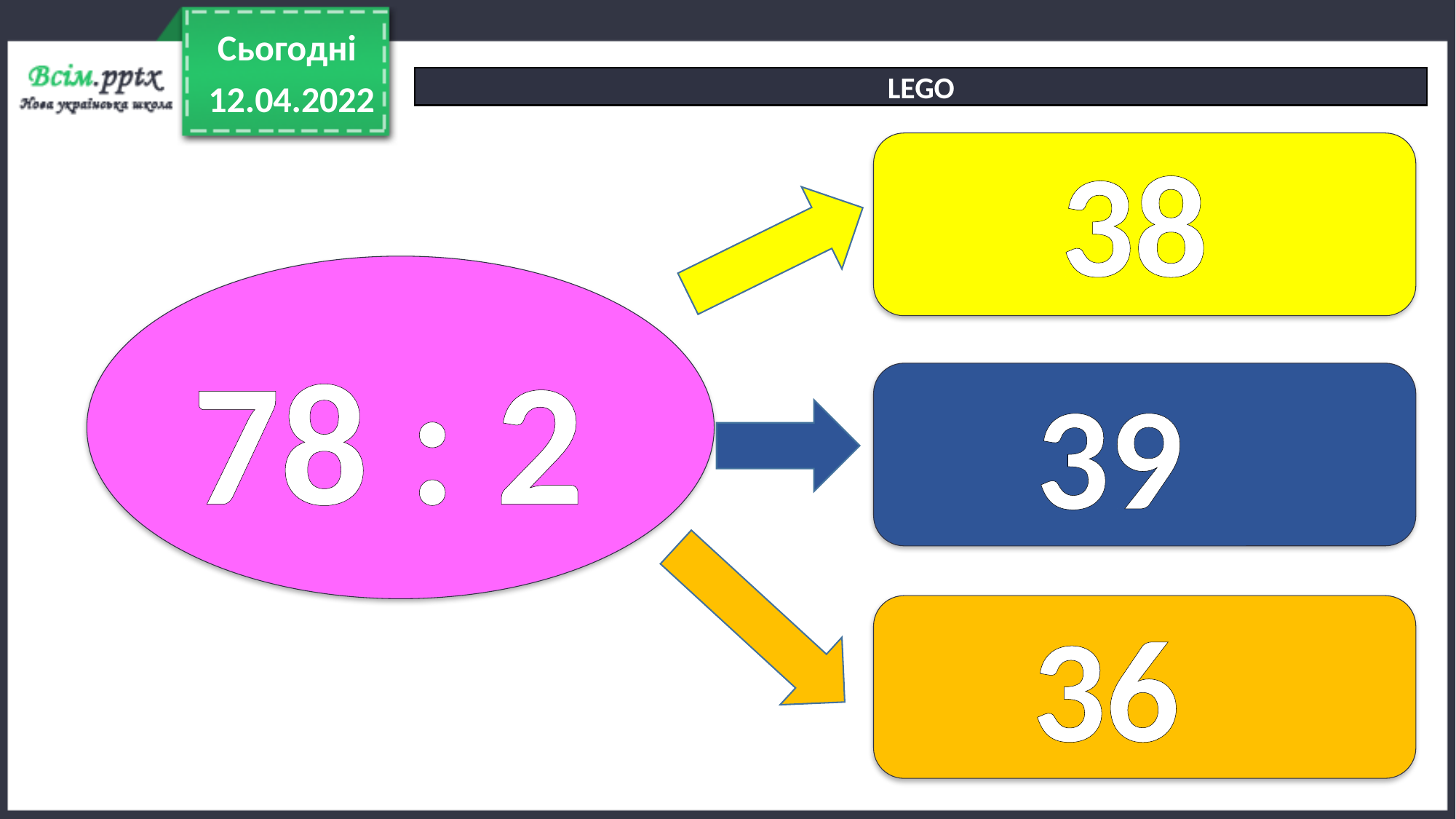

Сьогодні
LEGO
12.04.2022
38

78 : 2
39

36